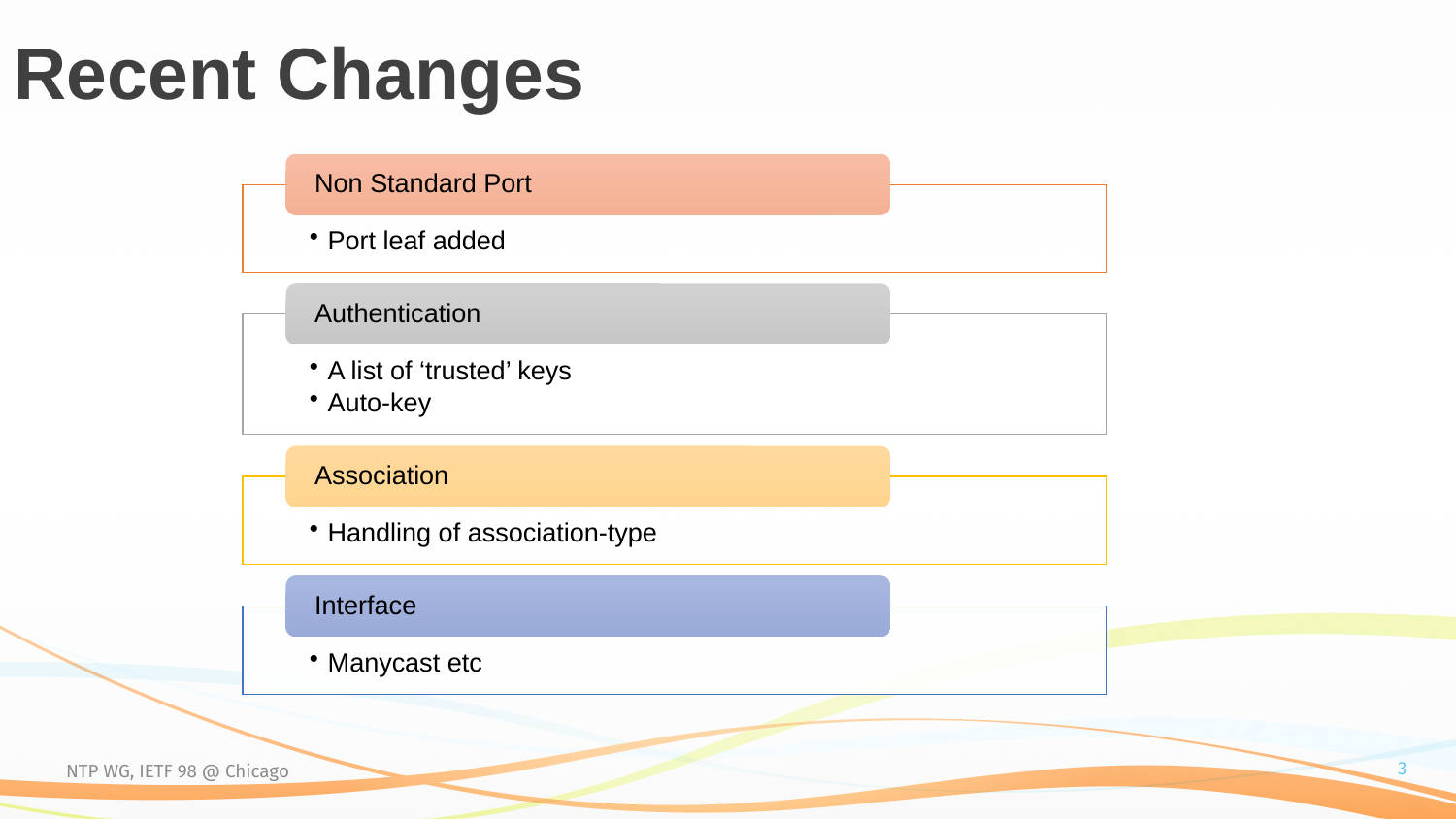

# Recent Changes
Port leaf added
Non Standard Port
A list of ‘trusted’ keys
Auto-key
Authentication
Handling of association-type
Association
Manycast etc
Interface
3
NTP WG, IETF 98 @ Chicago